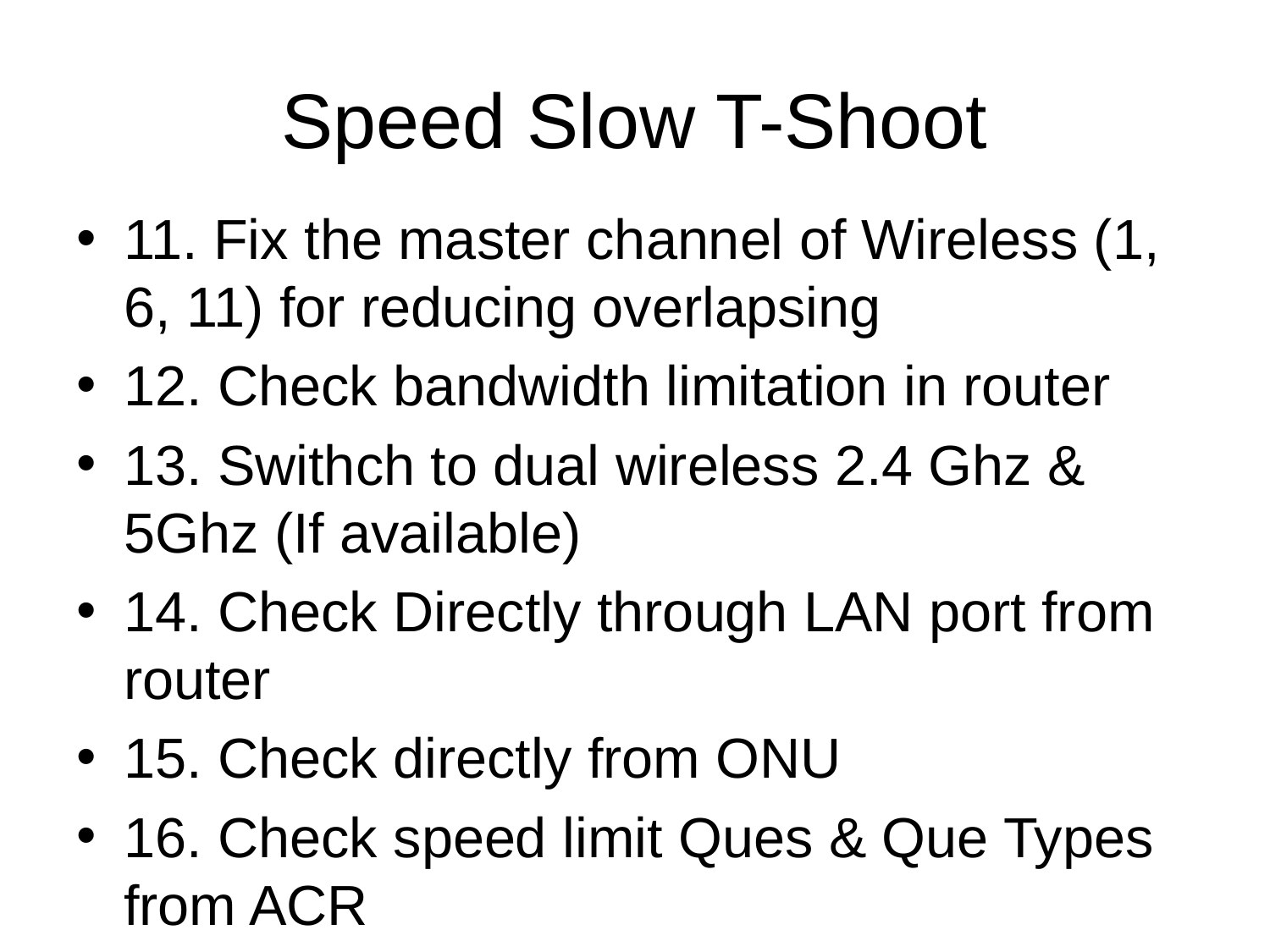

# Speed Slow T-Shoot
11. Fix the master channel of Wireless (1, 6, 11) for reducing overlapsing
12. Check bandwidth limitation in router
13. Swithch to dual wireless 2.4 Ghz & 5Ghz (If available)
14. Check Directly through LAN port from router
15. Check directly from ONU
16. Check speed limit Ques & Que Types from ACR